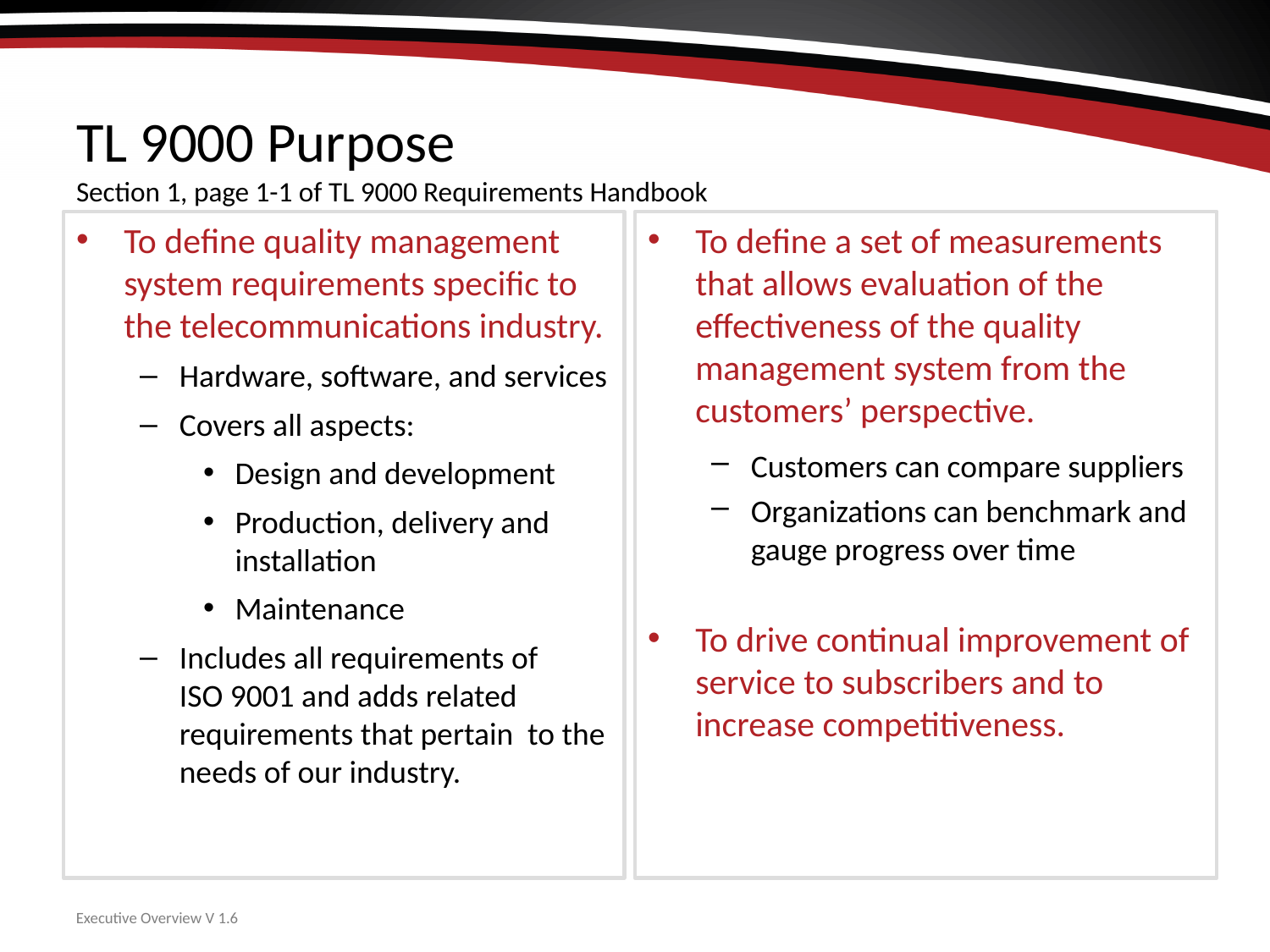

# TL 9000 Purpose Section 1, page 1-1 of TL 9000 Requirements Handbook
To define quality management system requirements specific to the telecommunications industry.
Hardware, software, and services
Covers all aspects:
Design and development
Production, delivery and installation
Maintenance
Includes all requirements of
ISO 9001 and adds related requirements that pertain  to the needs of our industry.

To define a set of measurements that allows evaluation of the effectiveness of the quality management system from the customers’ perspective.
Customers can compare suppliers
Organizations can benchmark and gauge progress over time

To drive continual improvement of service to subscribers and to increase competitiveness.